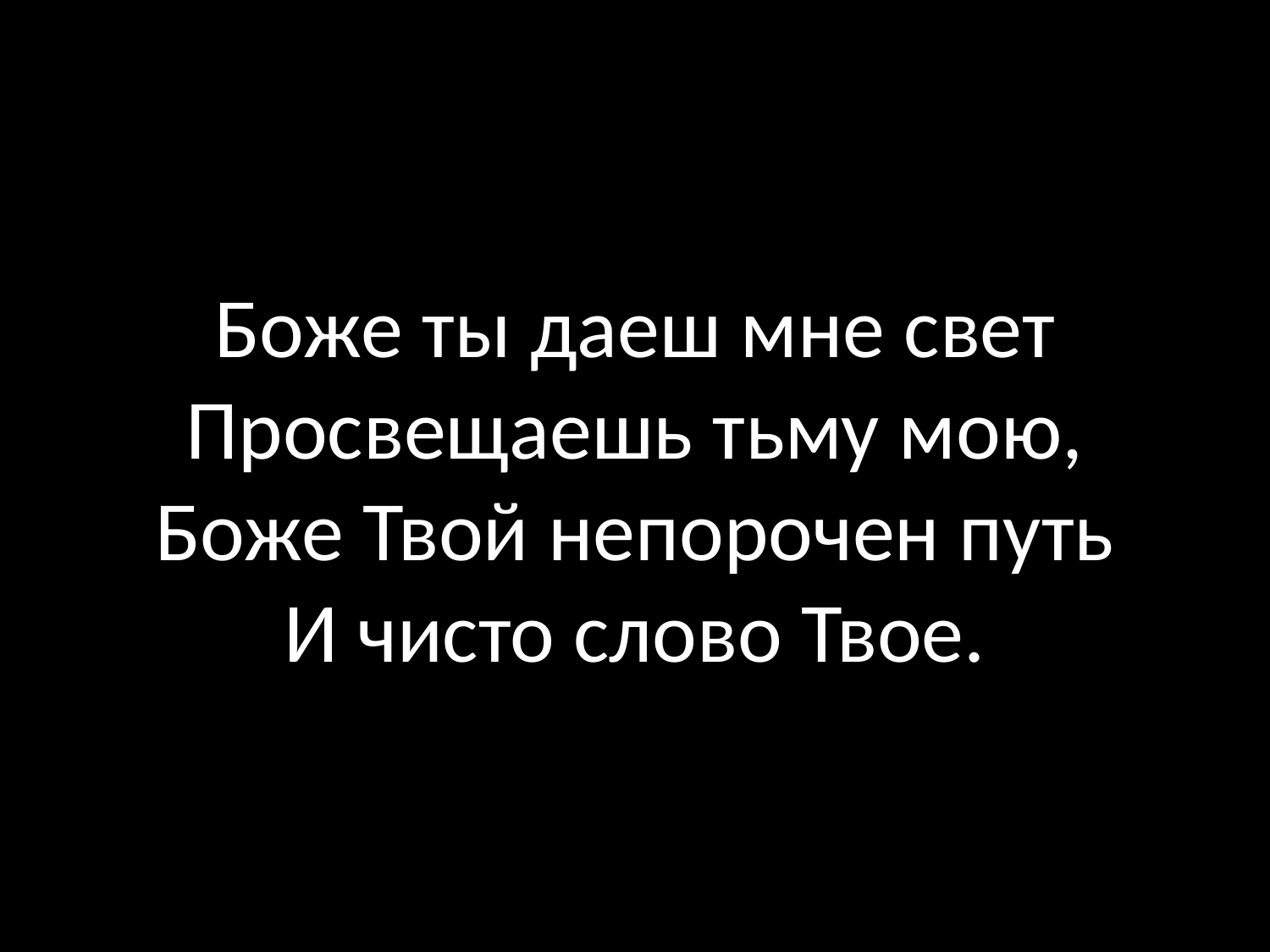

# Боже ты даеш мне свет Просвещаешь тьму мою, Боже Твой непорочен путь И чисто слово Твое.